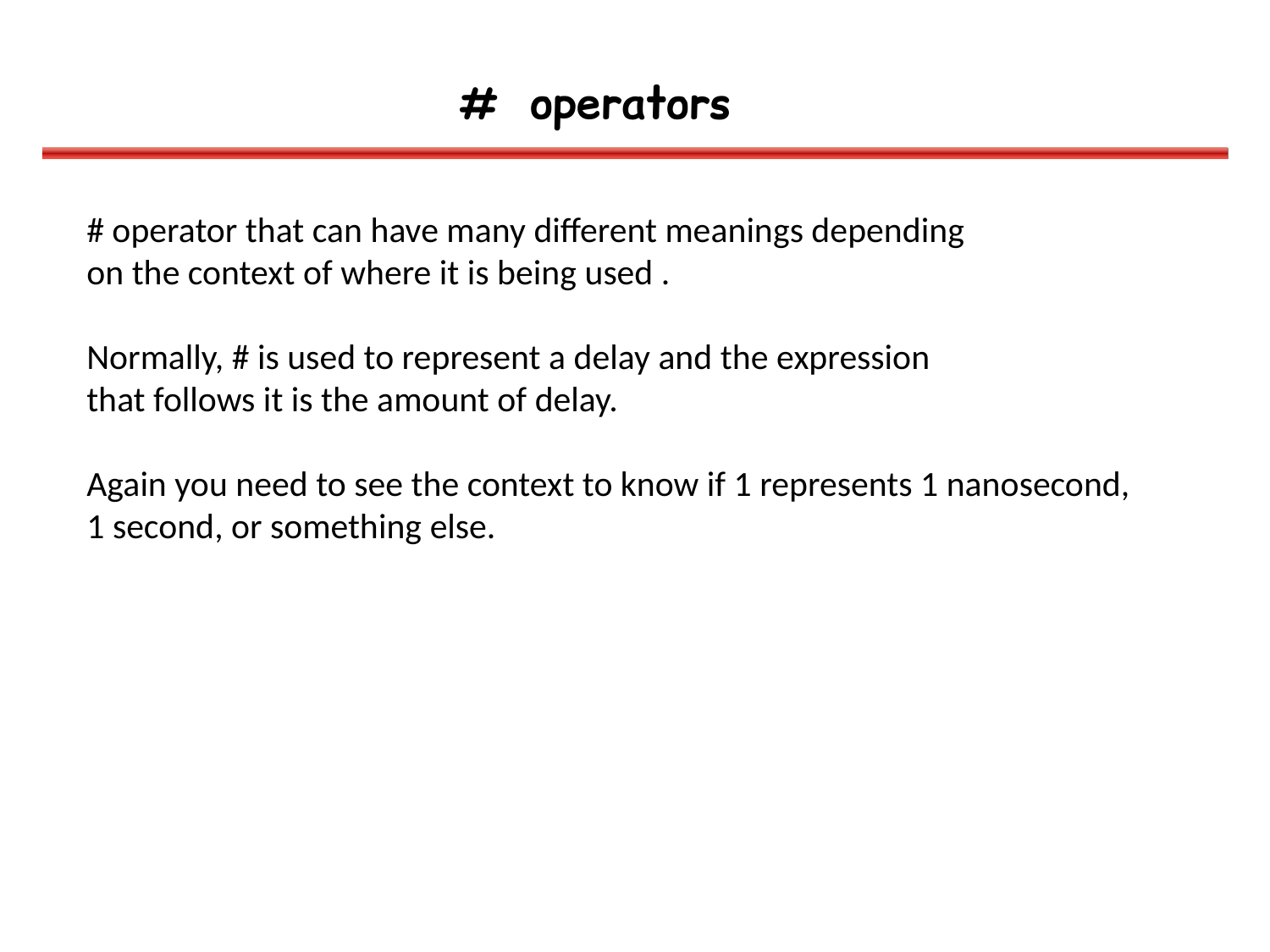

operators
#

# operator that can have many different meanings depending
on the context of where it is being used .

Normally, # is used to represent a delay and the expression
that follows it is the amount of delay.

Again you need to see the context to know if 1 represents 1 nanosecond,
1 second, or something else.